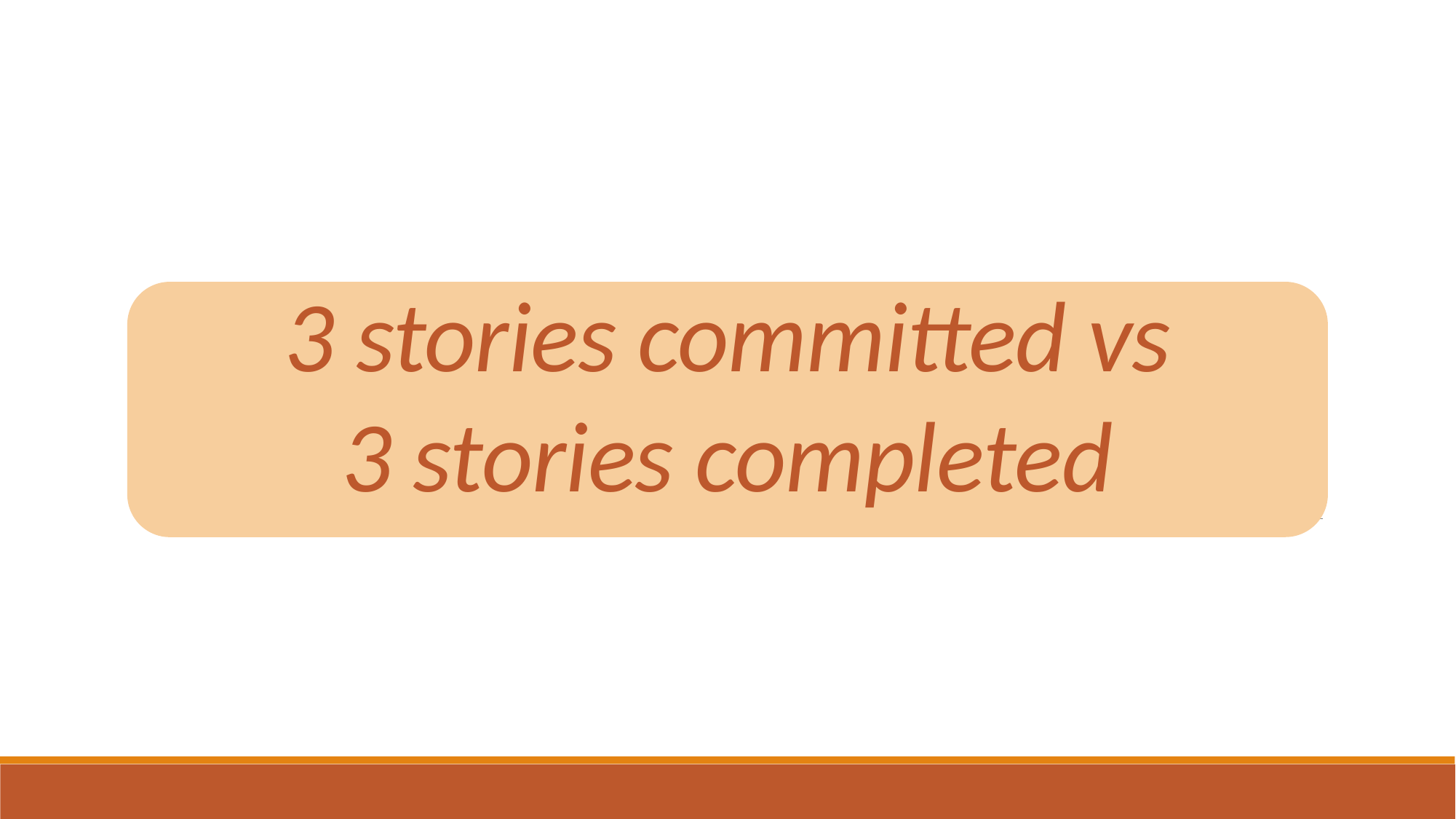

# 3 stories committed vs 3 stories completed